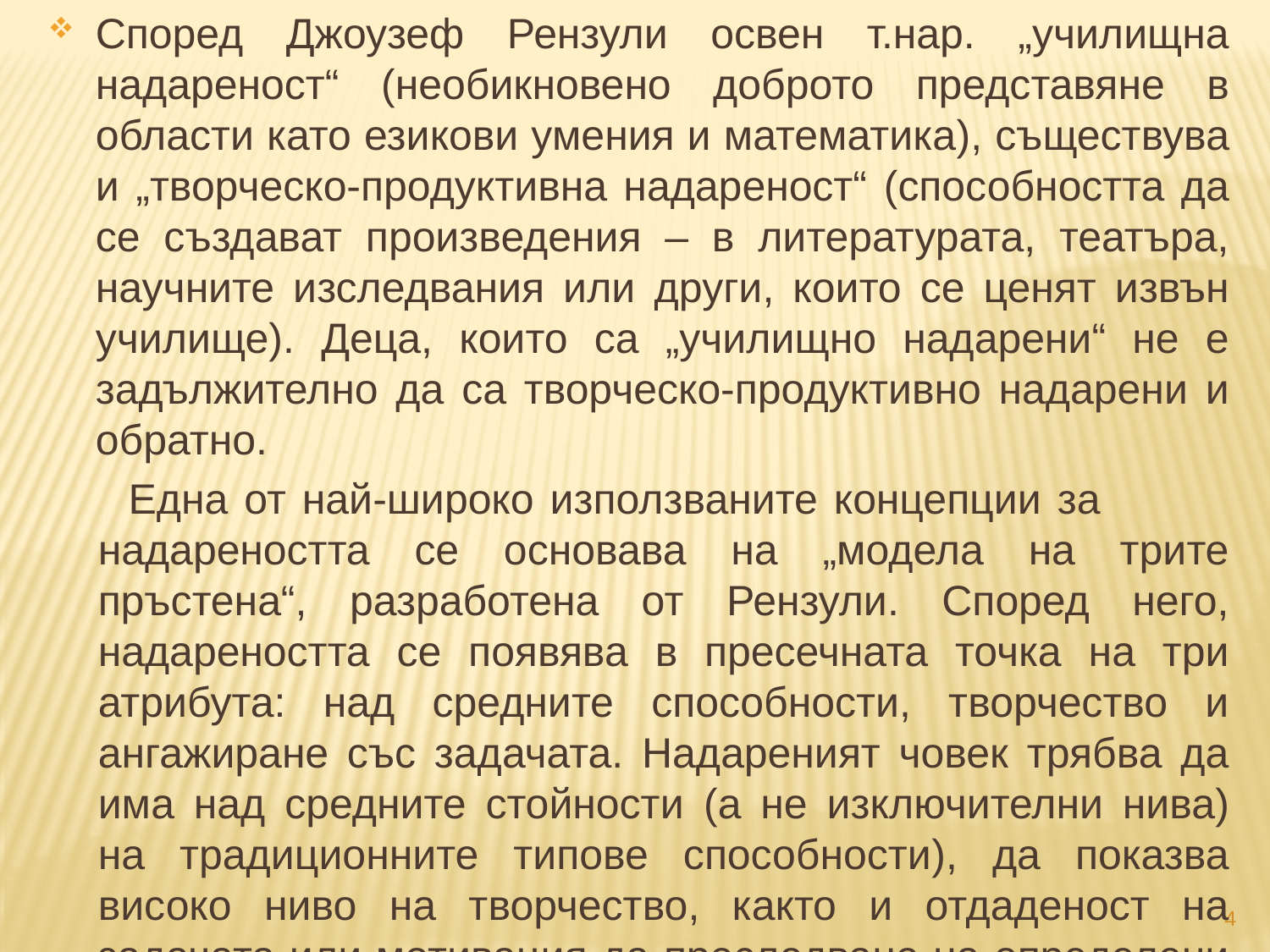

Според Джоузеф Рензули освен т.нар. „училищна надареност“ (необикновено доброто представяне в области като езикови умения и математика), съществува и „творческо-продуктивна надареност“ (способността да се създават произведения – в литературата, театъра, научните изследвания или други, които се ценят извън училище). Деца, които са „училищно надарени“ не е задължително да са творческо-продуктивно надарени и обратно.
     Една от най-широко използваните концепции за         надареността се основава на „модела на трите пръстена“, разработена от Рензули. Според него, надареността се появява в пресечната точка на три атрибута: над средните способности, творчество и ангажиране със задачата. Надареният човек трябва да има над средните стойности (а не изключителни нива) на традиционните типове способности), да показва високо ниво на творчество, както и отдаденост на задачата или мотивация да преследване на определени цели.

4